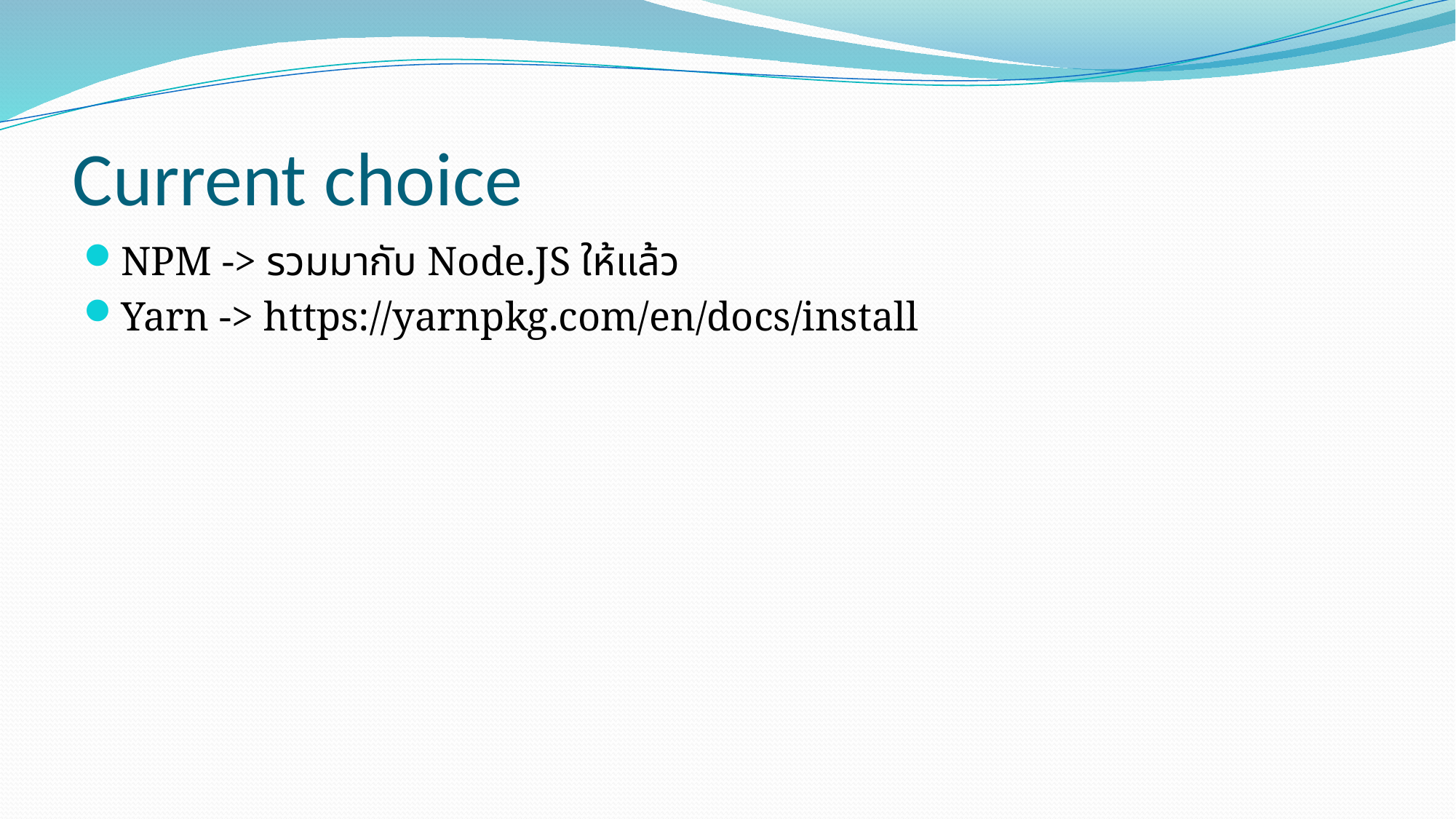

# Current choice
NPM -> รวมมากับ Node.JS ให้แล้ว
Yarn -> https://yarnpkg.com/en/docs/install